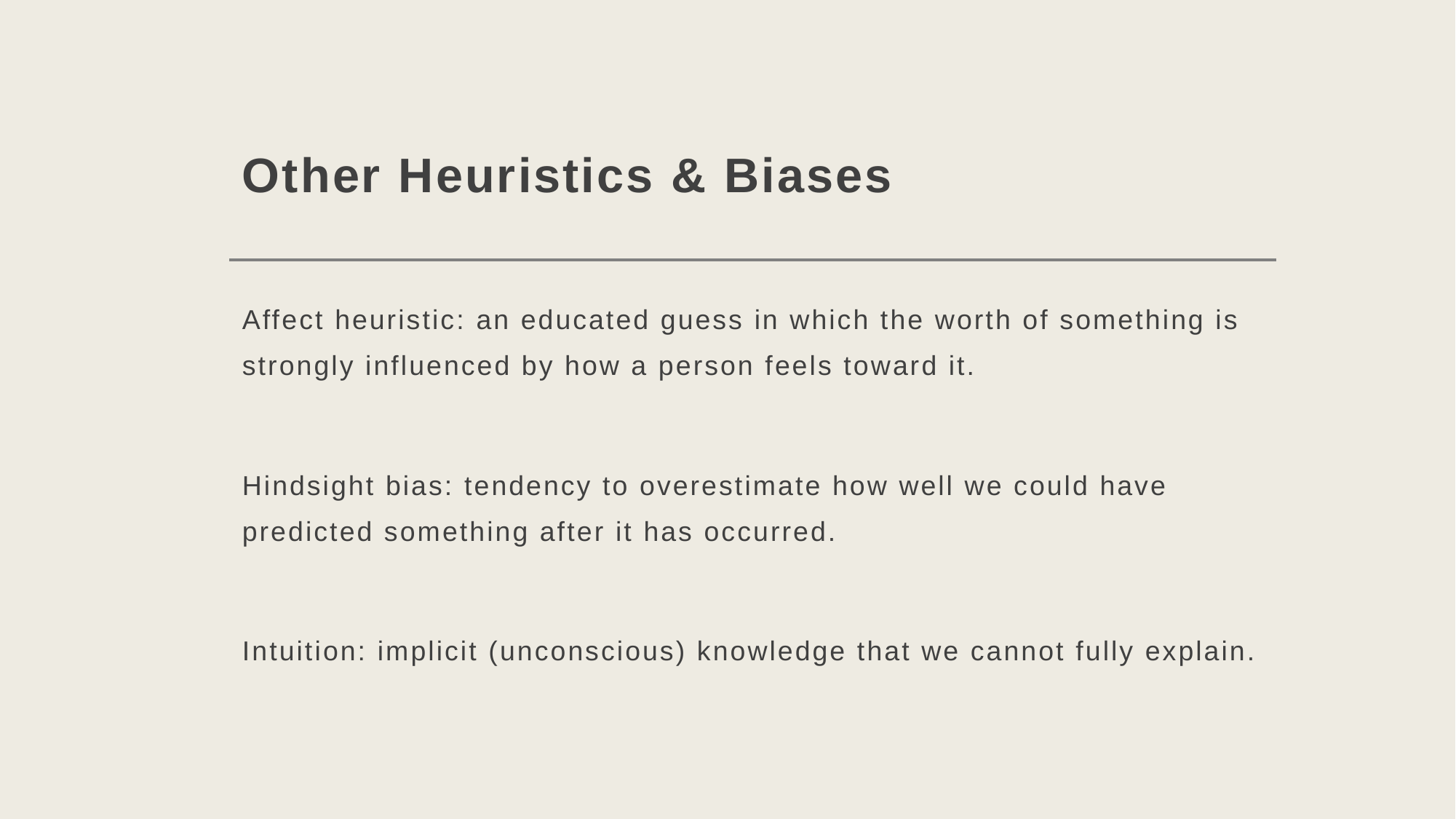

# Other Heuristics & Biases
Affect heuristic: an educated guess in which the worth of something is strongly influenced by how a person feels toward it.

Hindsight bias: tendency to overestimate how well we could have predicted something after it has occurred.

Intuition: implicit (unconscious) knowledge that we cannot fully explain.